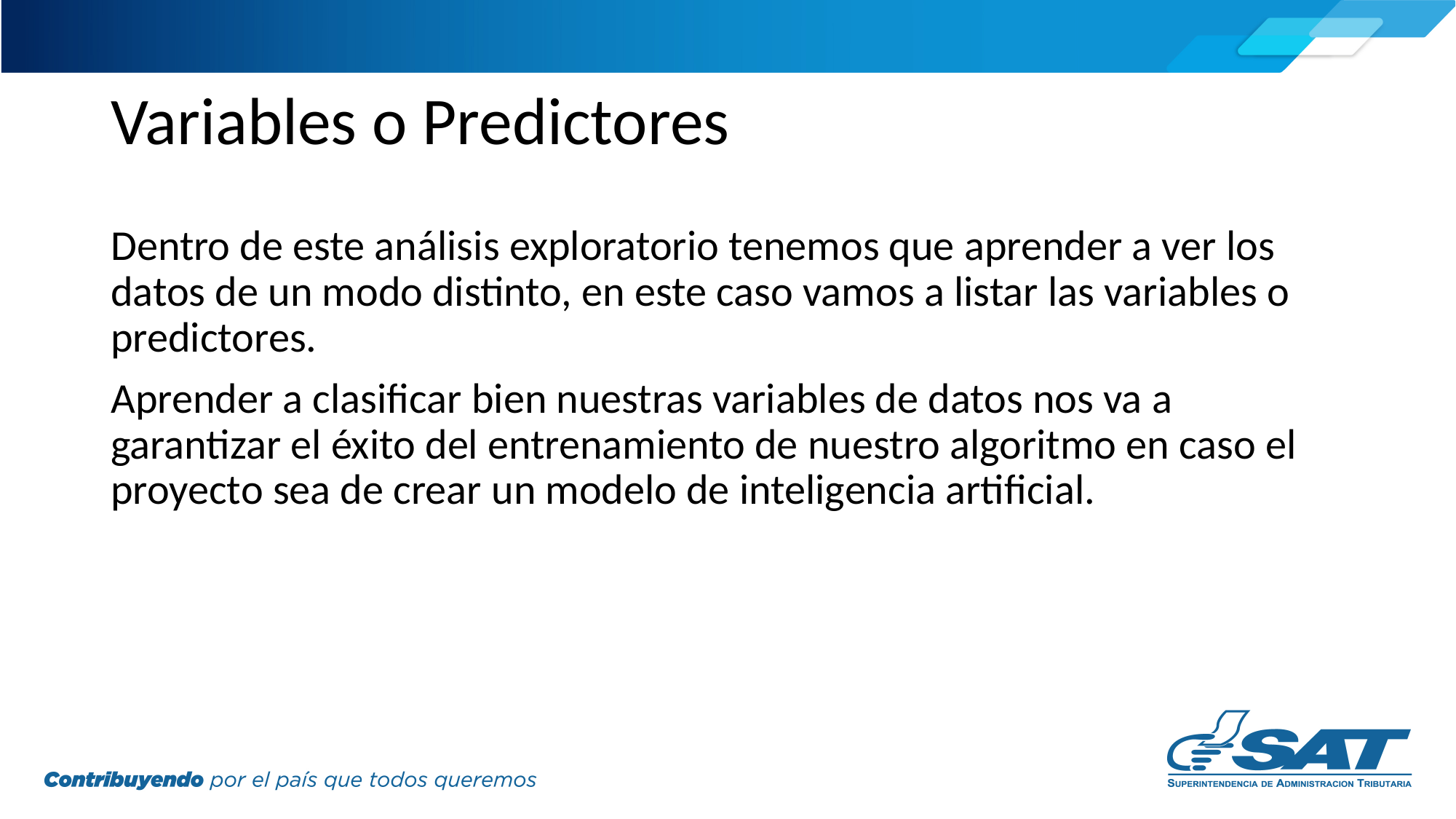

# Variables o Predictores
Dentro de este análisis exploratorio tenemos que aprender a ver los datos de un modo distinto, en este caso vamos a listar las variables o predictores.
Aprender a clasificar bien nuestras variables de datos nos va a garantizar el éxito del entrenamiento de nuestro algoritmo en caso el proyecto sea de crear un modelo de inteligencia artificial.